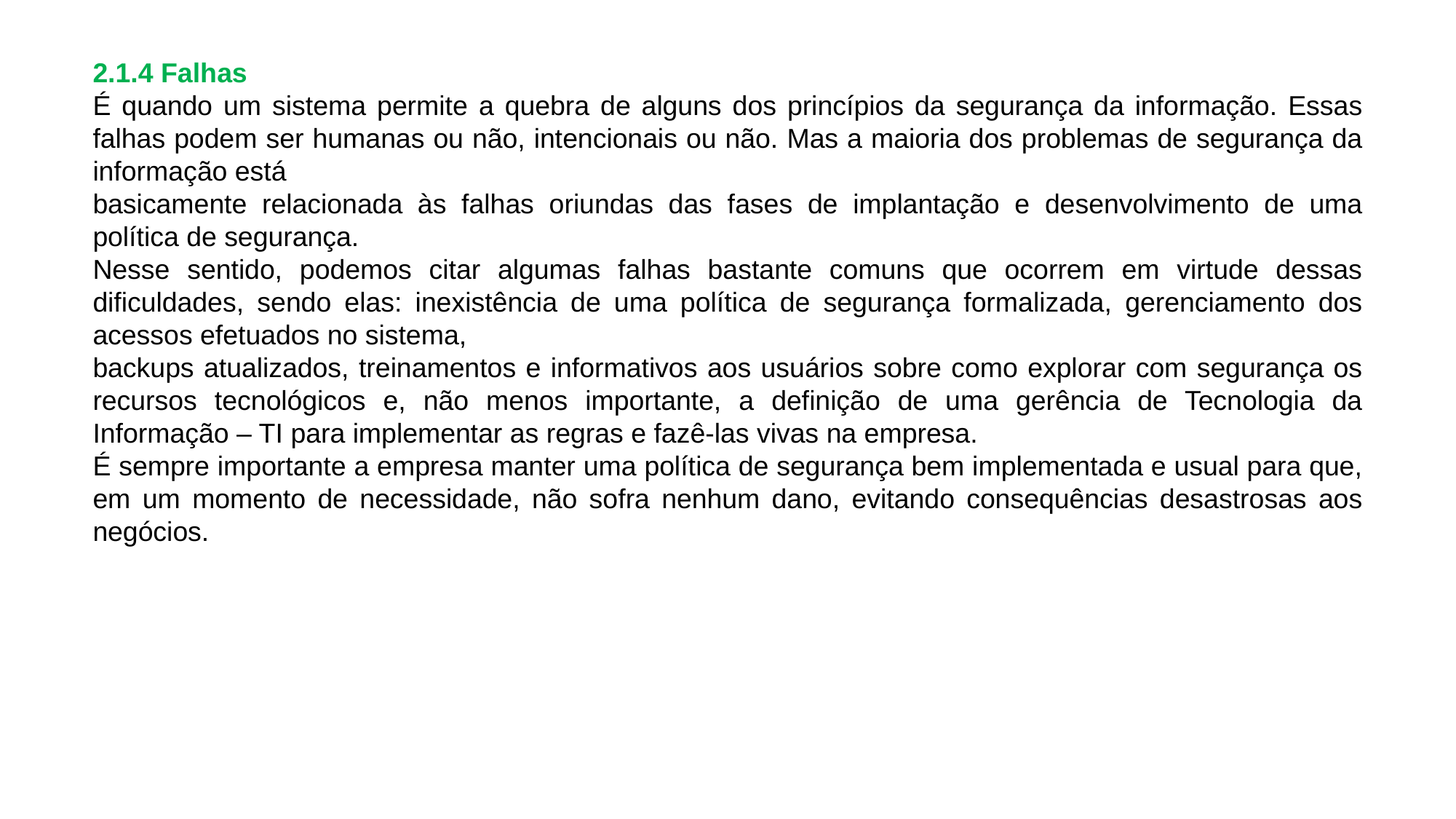

2.1.4 Falhas
É quando um sistema permite a quebra de alguns dos princípios da segurança da informação. Essas falhas podem ser humanas ou não, intencionais ou não. Mas a maioria dos problemas de segurança da informação está
basicamente relacionada às falhas oriundas das fases de implantação e desenvolvimento de uma política de segurança.
Nesse sentido, podemos citar algumas falhas bastante comuns que ocorrem em virtude dessas dificuldades, sendo elas: inexistência de uma política de segurança formalizada, gerenciamento dos acessos efetuados no sistema,
backups atualizados, treinamentos e informativos aos usuários sobre como explorar com segurança os recursos tecnológicos e, não menos importante, a definição de uma gerência de Tecnologia da Informação – TI para implementar as regras e fazê-las vivas na empresa.
É sempre importante a empresa manter uma política de segurança bem implementada e usual para que, em um momento de necessidade, não sofra nenhum dano, evitando consequências desastrosas aos negócios.